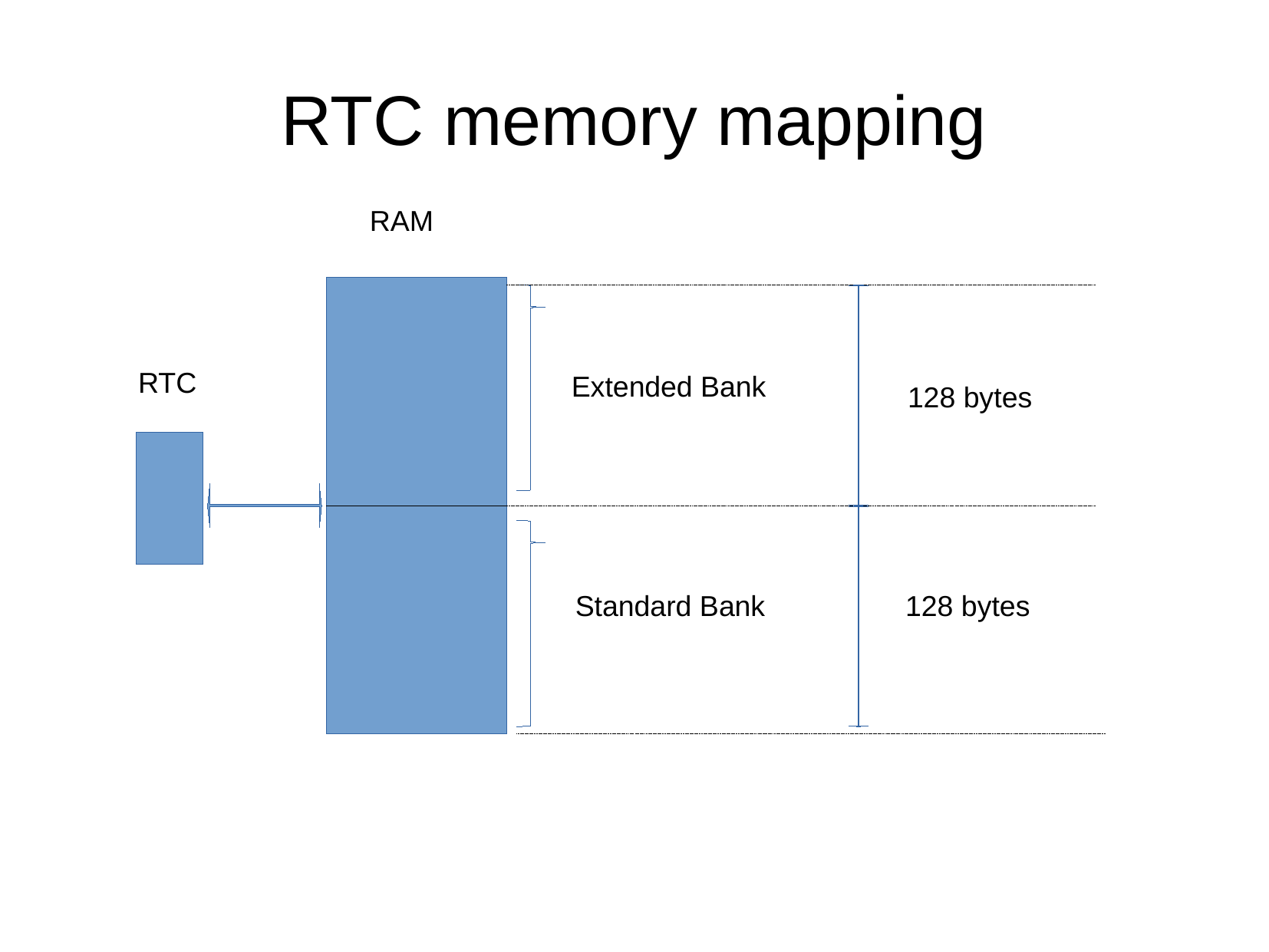

RTC memory mapping
RAM

RTC
Extended Bank
128 bytes

Standard Bank
128 bytes